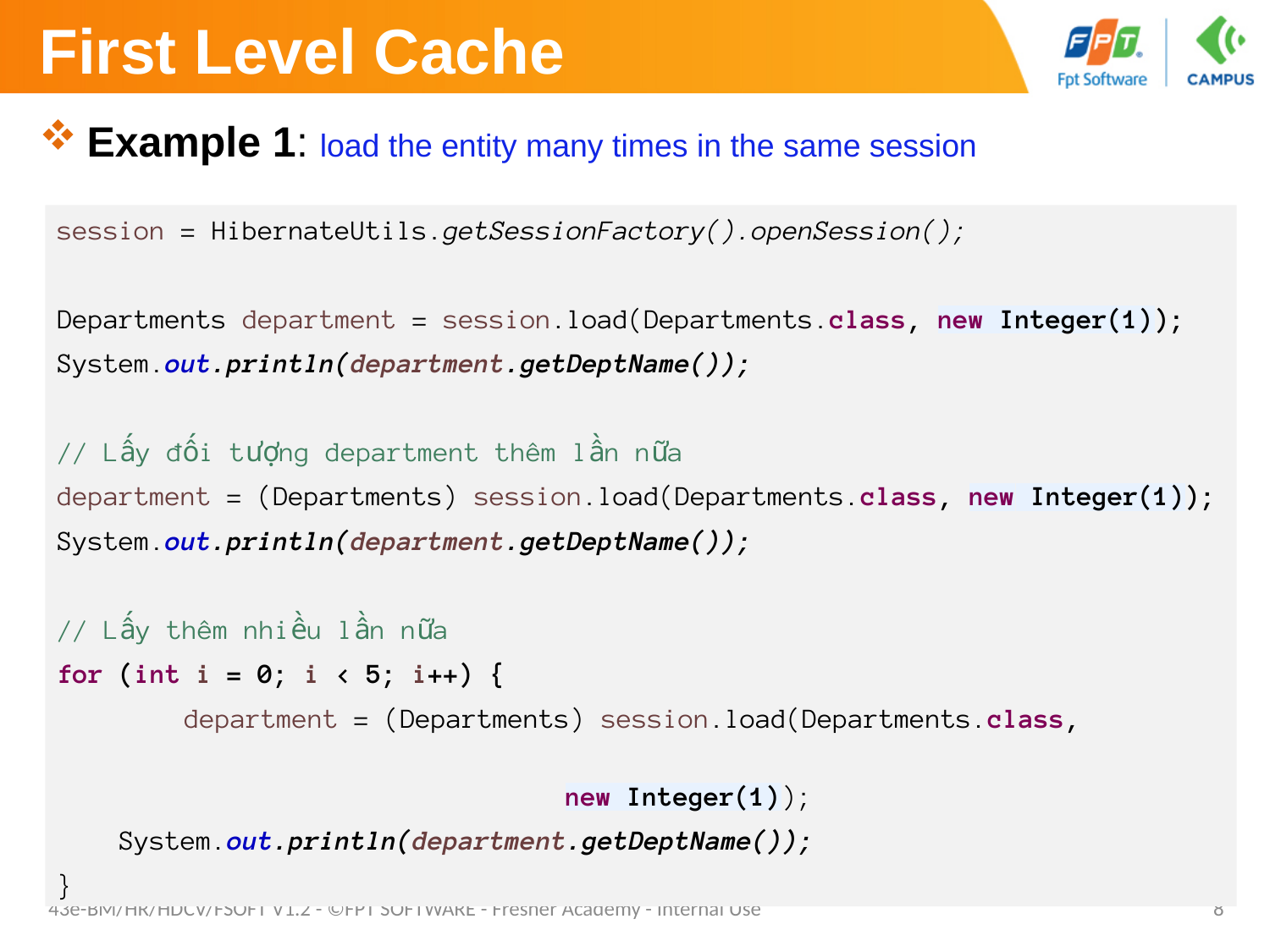

# First Level Cache
Example 1: load the entity many times in the same session
session = HibernateUtils.getSessionFactory().openSession();

Departments department = session.load(Departments.class, new Integer(1));
System.out.println(department.getDeptName());

// Lấy đối tượng department thêm lần nữa
department = (Departments) session.load(Departments.class, new Integer(1));
System.out.println(department.getDeptName());

// Lấy thêm nhiều lần nữa
for (int i = 0; i < 5; i++) {
	department = (Departments) session.load(Departments.class,
													new Integer(1));
    System.out.println(department.getDeptName());
}
43e-BM/HR/HDCV/FSOFT V1.2 - ©FPT SOFTWARE - Fresher Academy - Internal Use
8